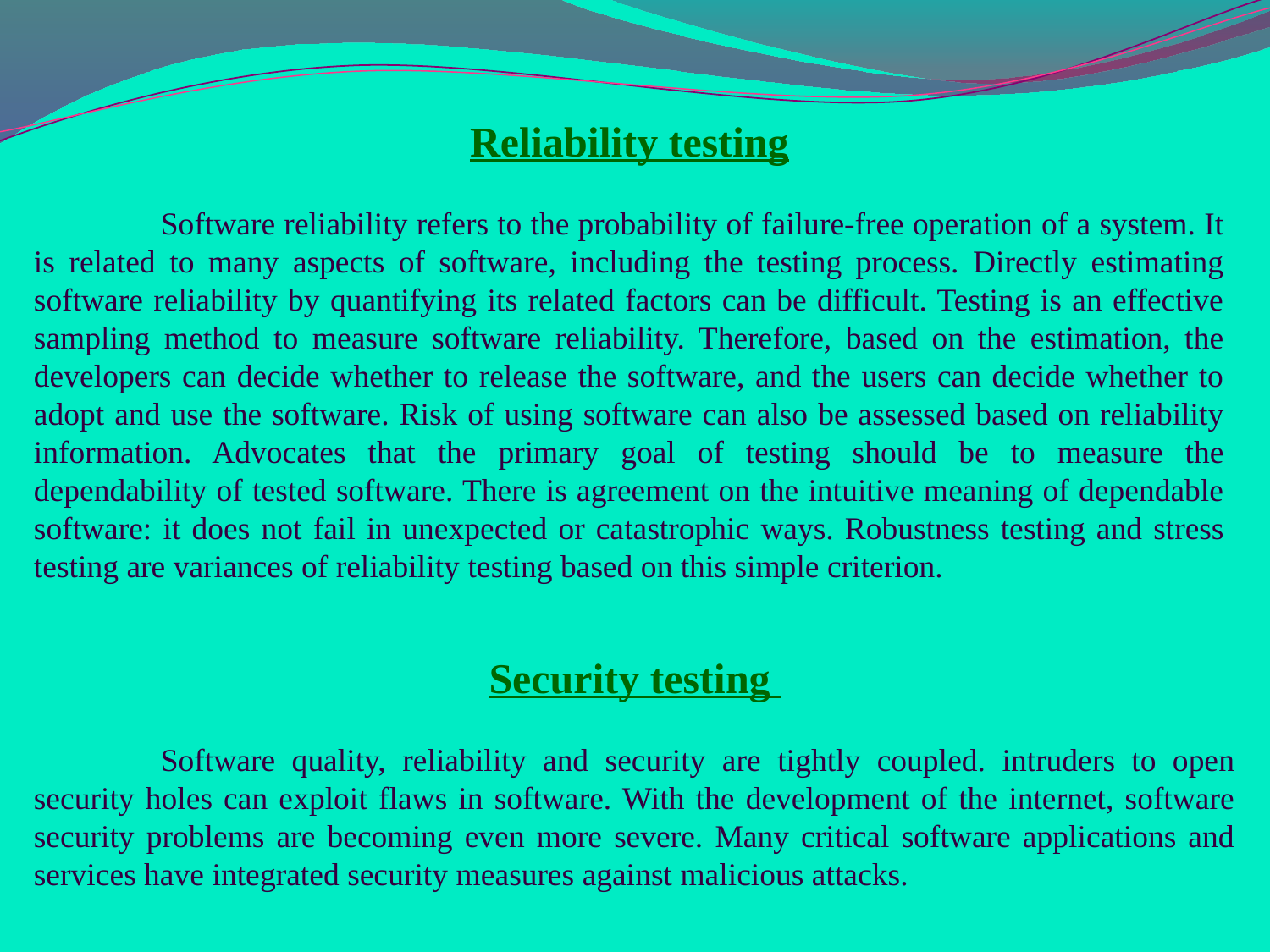

Reliability testing

	Software reliability refers to the probability of failure-free operation of a system. It is related to many aspects of software, including the testing process. Directly estimating software reliability by quantifying its related factors can be difficult. Testing is an effective sampling method to measure software reliability. Therefore, based on the estimation, the developers can decide whether to release the software, and the users can decide whether to adopt and use the software. Risk of using software can also be assessed based on reliability information. Advocates that the primary goal of testing should be to measure the dependability of tested software. There is agreement on the intuitive meaning of dependable software: it does not fail in unexpected or catastrophic ways. Robustness testing and stress testing are variances of reliability testing based on this simple criterion.

Security testing

	Software quality, reliability and security are tightly coupled. intruders to open security holes can exploit flaws in software. With the development of the internet, software security problems are becoming even more severe. Many critical software applications and services have integrated security measures against malicious attacks.